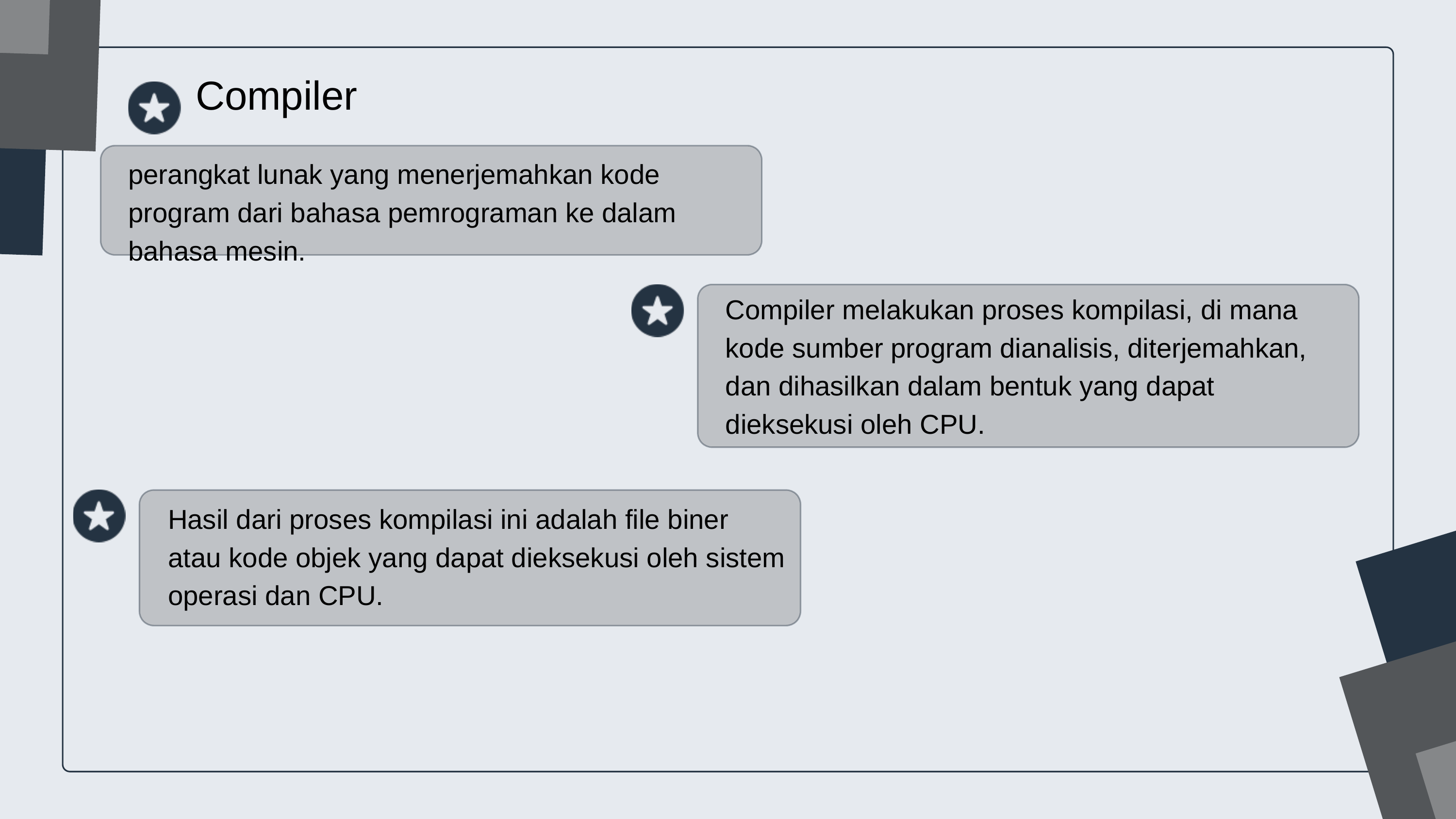

Compiler

perangkat lunak yang menerjemahkan kode program dari bahasa pemrograman ke dalam bahasa mesin.

Compiler melakukan proses kompilasi, di mana kode sumber program dianalisis, diterjemahkan, dan dihasilkan dalam bentuk yang dapat dieksekusi oleh CPU.

Hasil dari proses kompilasi ini adalah file biner atau kode objek yang dapat dieksekusi oleh sistem operasi dan CPU.